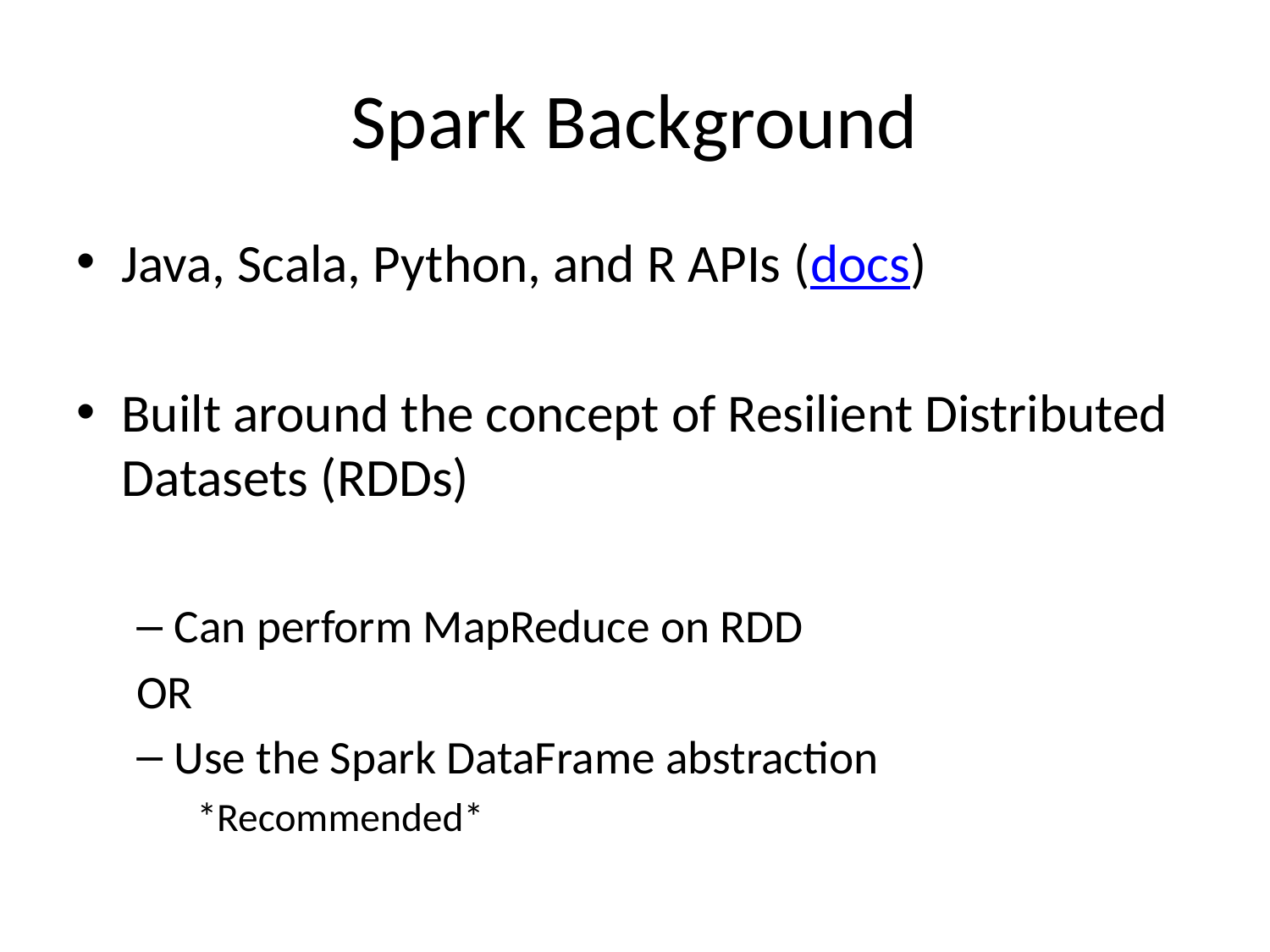

# Spark Background
Java, Scala, Python, and R APIs (docs)

Built around the concept of Resilient Distributed Datasets (RDDs)

Can perform MapReduce on RDD
OR
Use the Spark DataFrame abstraction
*Recommended*